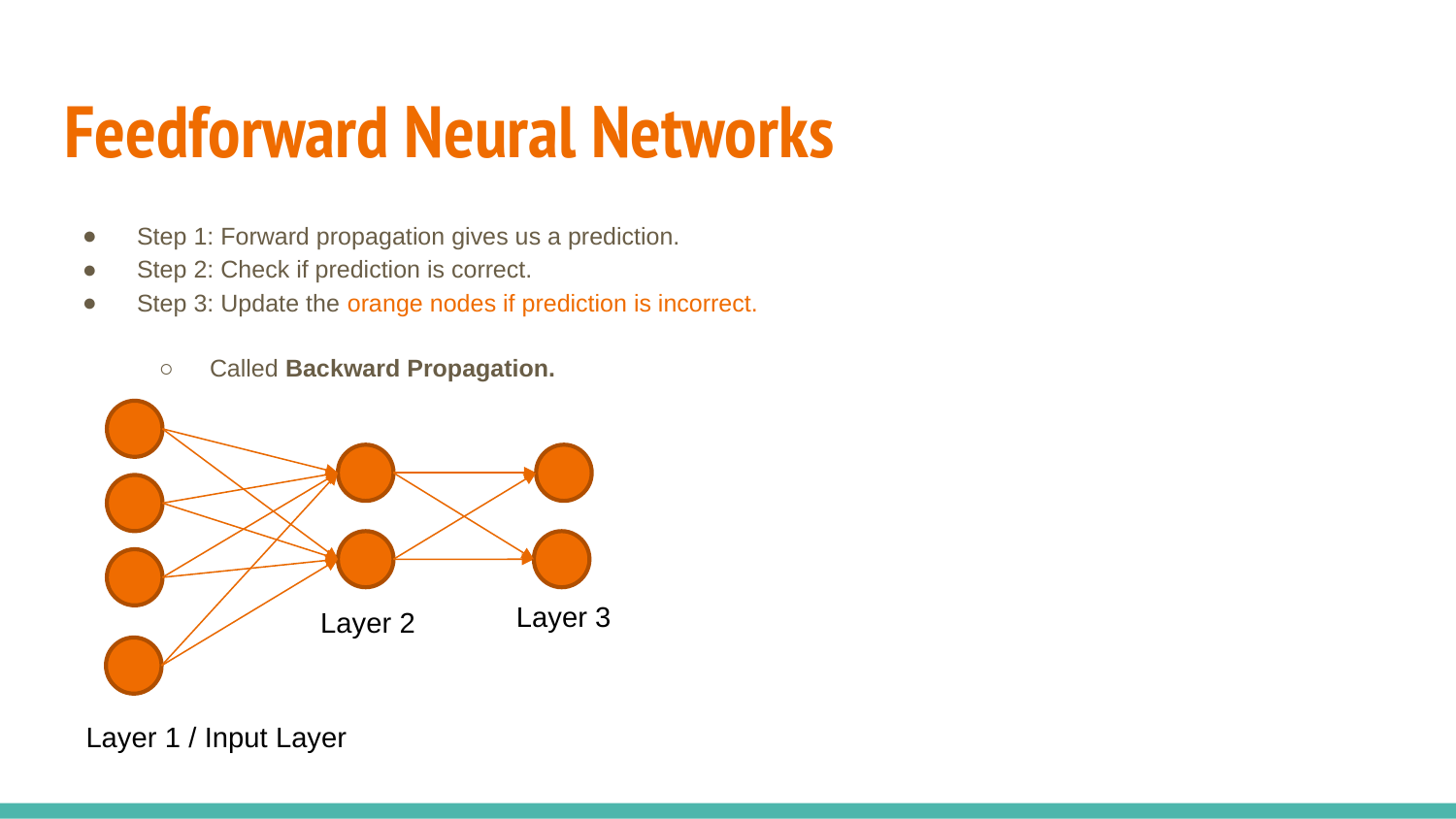

# Feedforward Neural Networks
Step 1: Forward propagation gives us a prediction.
Step 2: Check if prediction is correct.
Step 3: Update the orange nodes if prediction is incorrect.
Called Backward Propagation.

Layer 3
Layer 2

Layer 1 / Input Layer